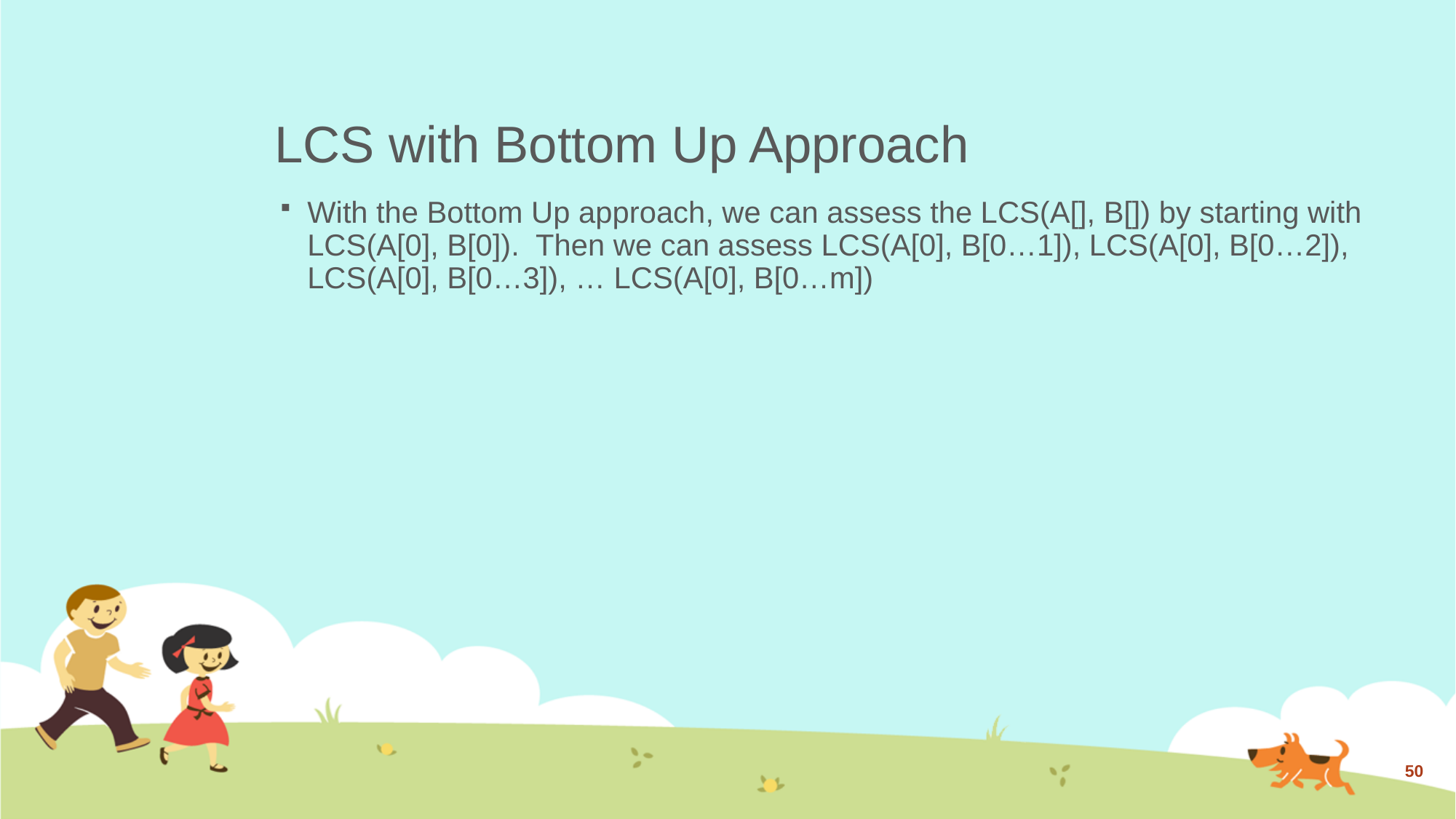

# LCS with Bottom Up Approach
With the Bottom Up approach, we can assess the LCS(A[], B[]) by starting with LCS(A[0], B[0]).  Then we can assess LCS(A[0], B[0…1]), LCS(A[0], B[0…2]), LCS(A[0], B[0…3]), … LCS(A[0], B[0…m])

50